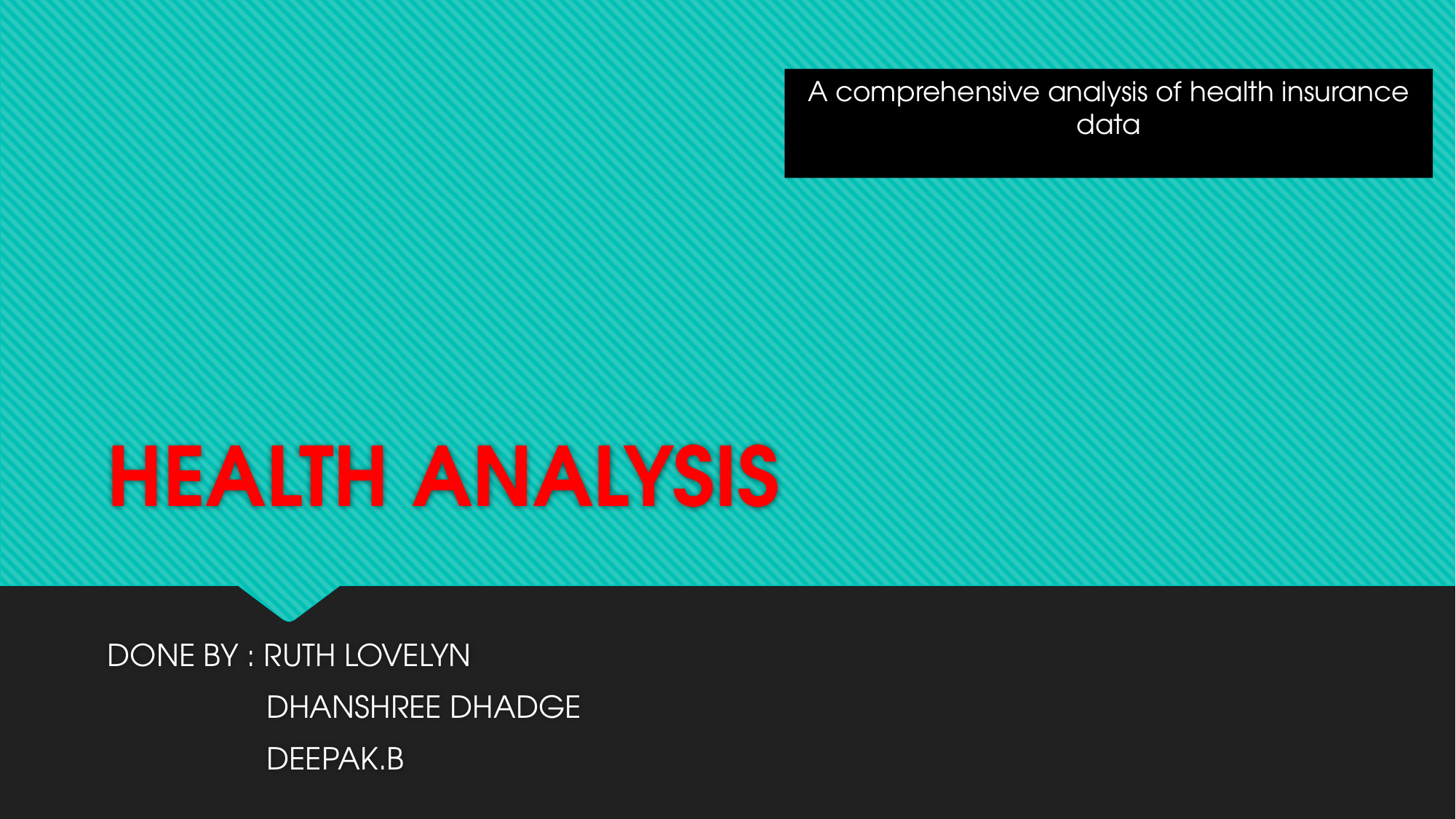

A comprehensive analysis of health insurance data

# HEALTH ANALYSIS
DONE BY : RUTH LOVELYN
                   DHANSHREE DHADGE
                   DEEPAK.B